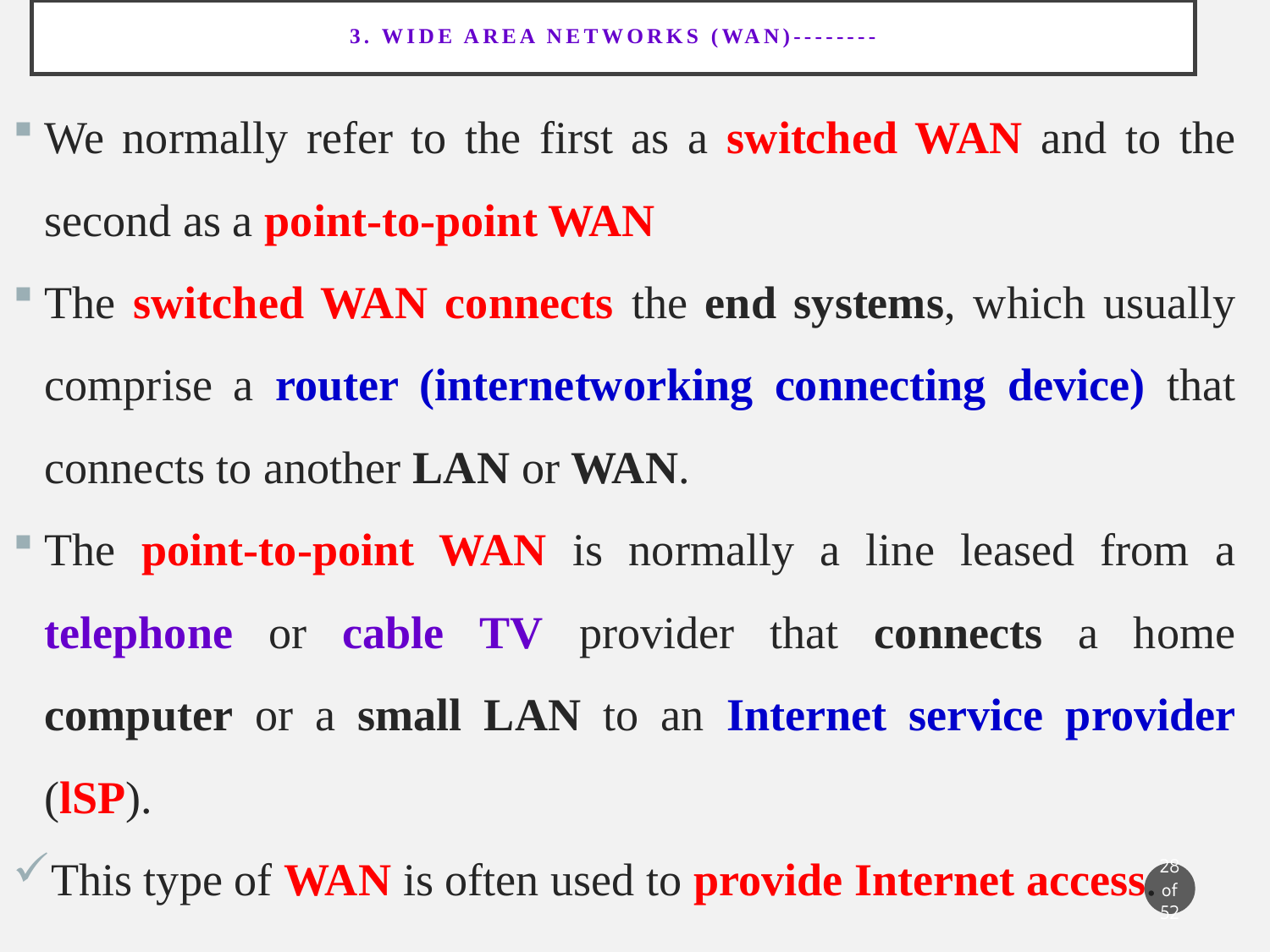

# 3. Wide area networks (WAN)--------
We normally refer to the first as a switched WAN and to the second as a point-to-point WAN
The switched WAN connects the end systems, which usually comprise a router (internetworking connecting device) that connects to another LAN or WAN.
The point-to-point WAN is normally a line leased from a telephone or cable TV provider that connects a home computer or a small LAN to an Internet service provider (lSP).
This type of WAN is often used to provide Internet access.

28 of 52